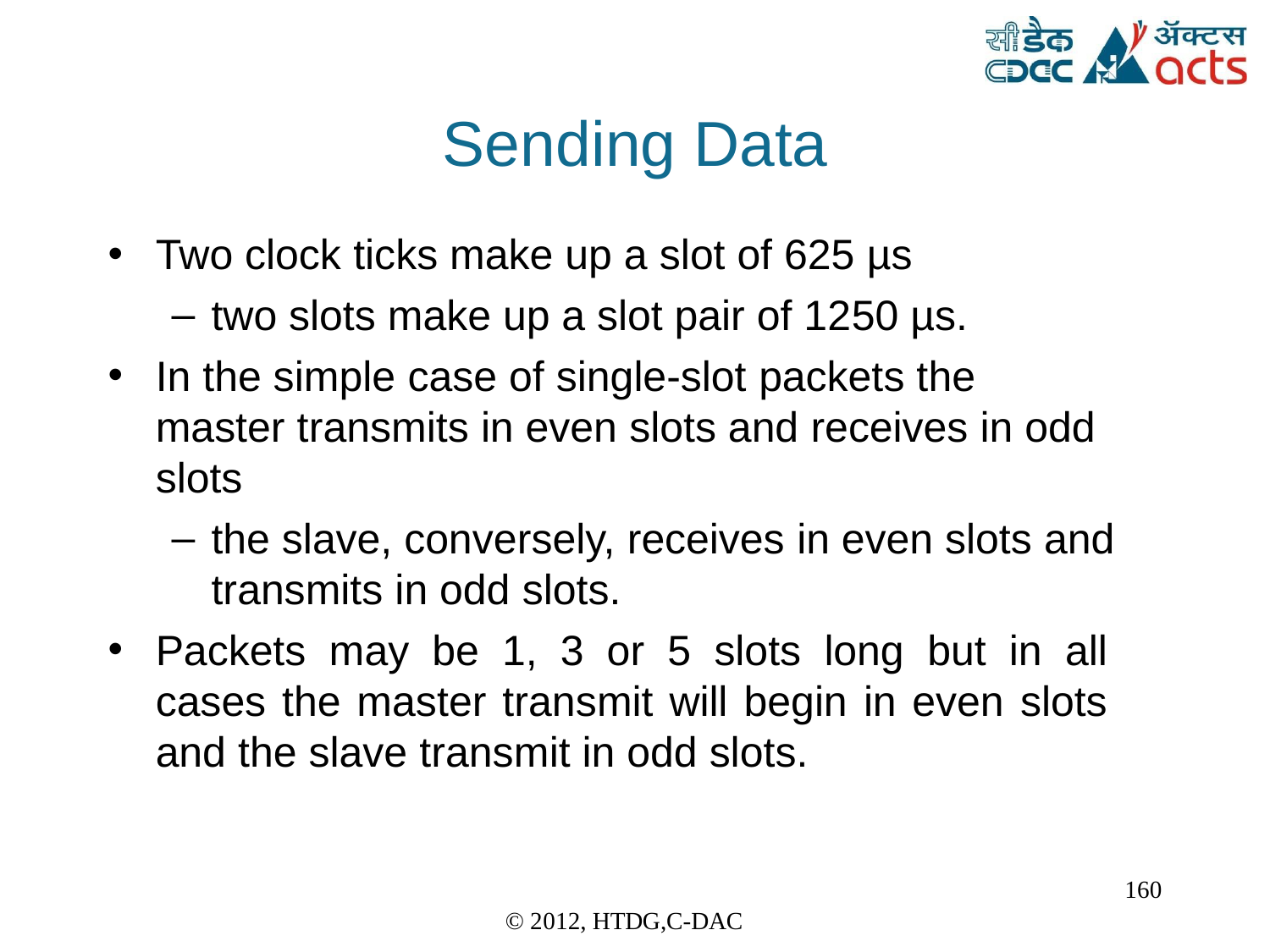

# Sending Data
Two clock ticks make up a slot of 625 µs

two slots make up a slot pair of 1250 µs.

In the simple case of single-slot packets the master transmits in even slots and receives in odd slots

the slave, conversely, receives in even slots and
transmits in odd slots.

Packets may be 1, 3 or 5 slots long but in all cases the master transmit will begin in even slots and the slave transmit in odd slots.
160
© 2012, HTDG,C-DAC